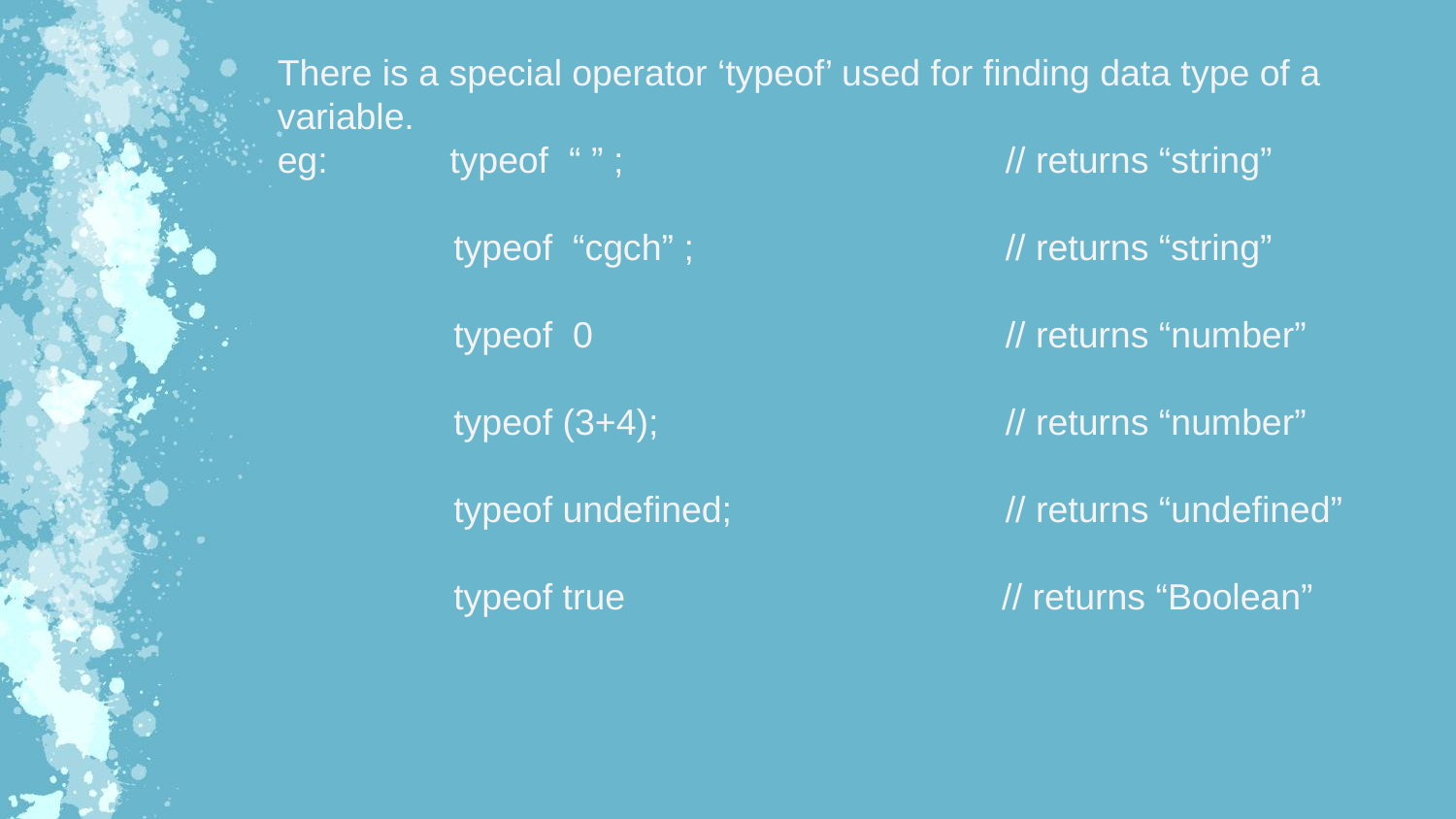

There is a special operator ‘typeof’ used for finding data type of a variable.
eg:            typeof  “ ” ;			// returns “string”

	   typeof  “cgch” ;			// returns “string”

	   typeof  0			// returns “number”

	   typeof (3+4);			// returns “number”

	   typeof undefined;		// returns “undefined”

	   typeof true		              // returns “Boolean”